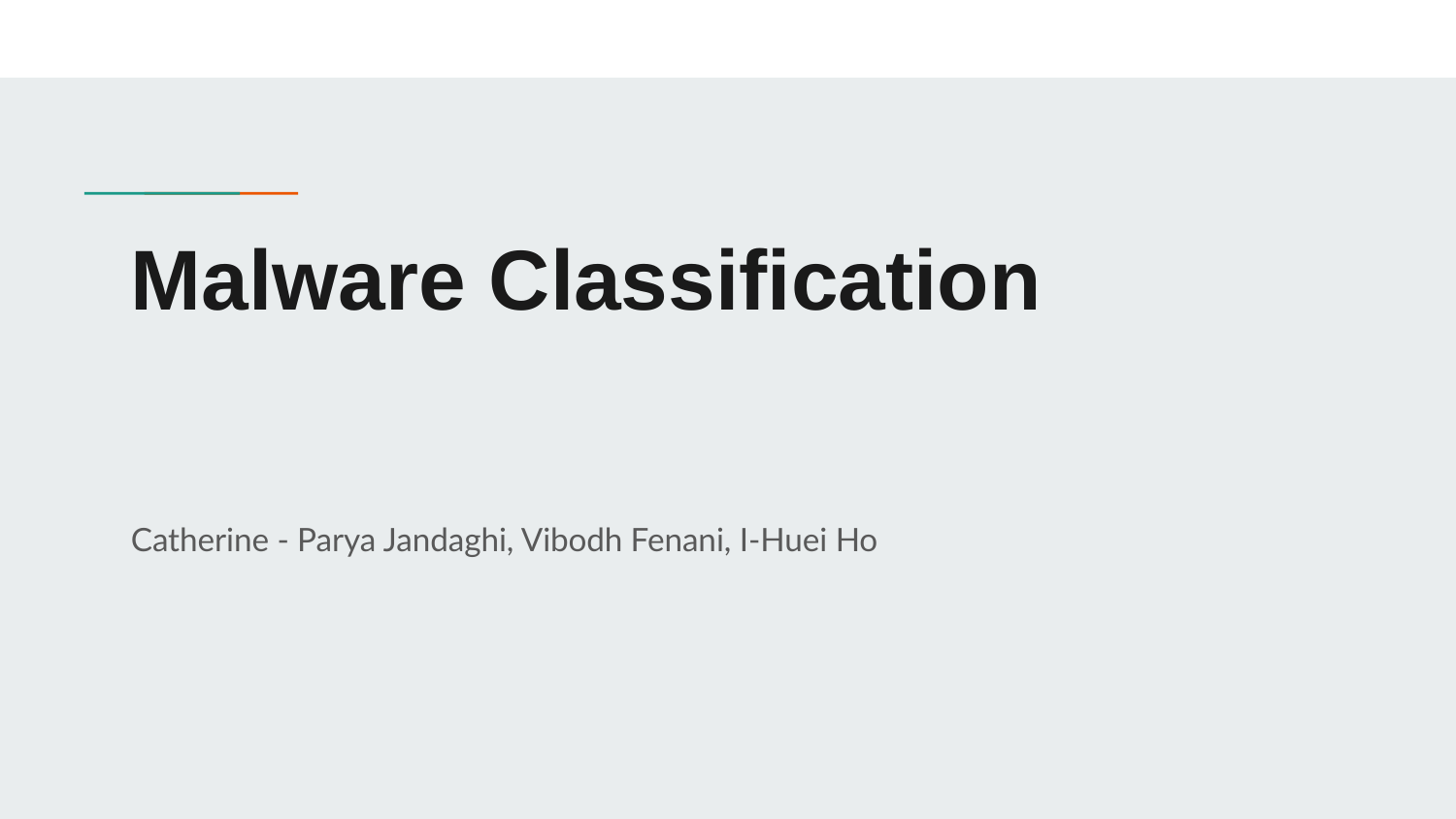

# Malware Classification
Catherine - Parya Jandaghi, Vibodh Fenani, I-Huei Ho